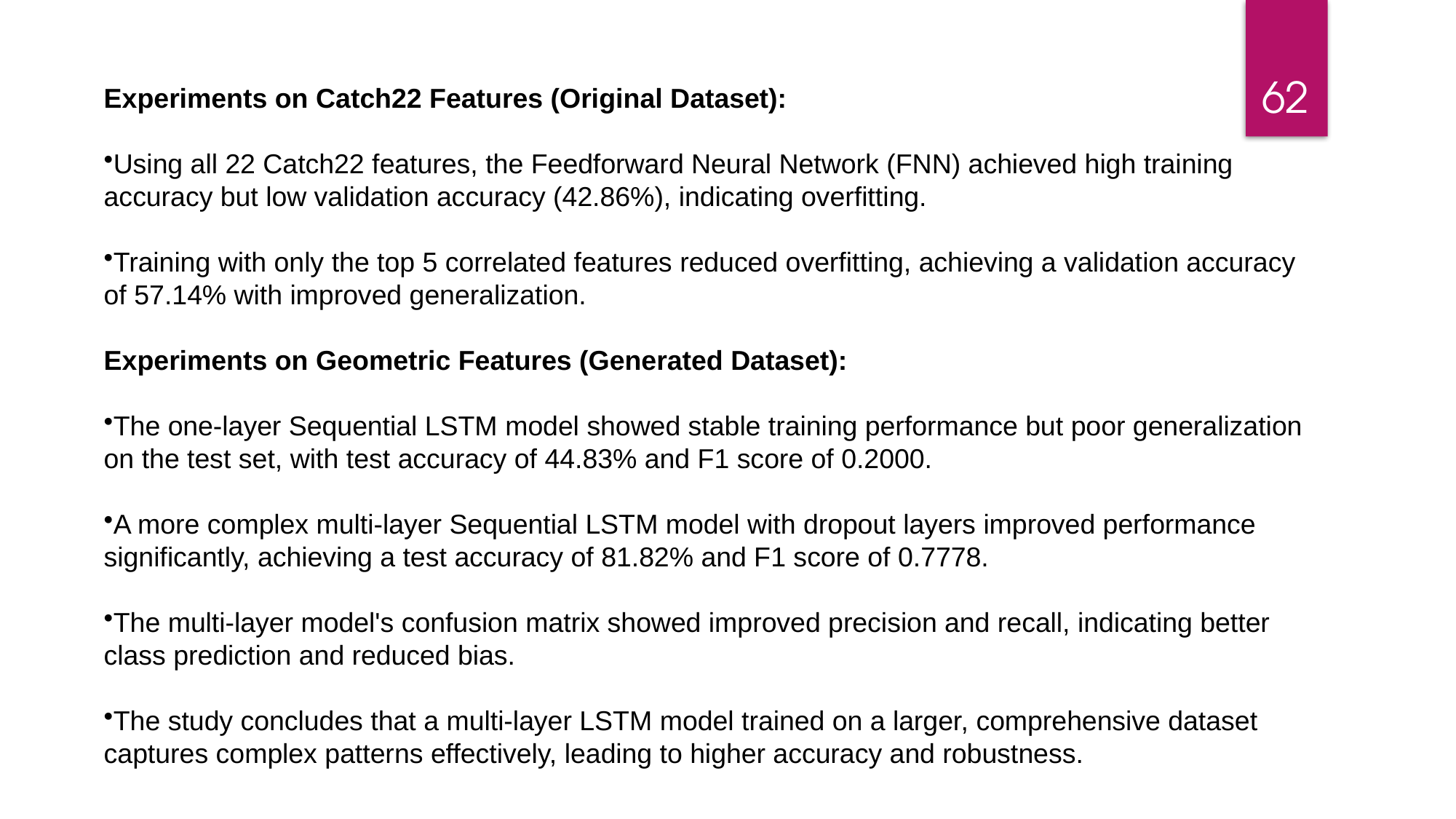

62

Experiments on Catch22 Features (Original Dataset):

Using all 22 Catch22 features, the Feedforward Neural Network (FNN) achieved high training accuracy but low validation accuracy (42.86%), indicating overfitting.

Training with only the top 5 correlated features reduced overfitting, achieving a validation accuracy of 57.14% with improved generalization.

Experiments on Geometric Features (Generated Dataset):

The one-layer Sequential LSTM model showed stable training performance but poor generalization on the test set, with test accuracy of 44.83% and F1 score of 0.2000.

A more complex multi-layer Sequential LSTM model with dropout layers improved performance significantly, achieving a test accuracy of 81.82% and F1 score of 0.7778.

The multi-layer model's confusion matrix showed improved precision and recall, indicating better class prediction and reduced bias.

The study concludes that a multi-layer LSTM model trained on a larger, comprehensive dataset captures complex patterns effectively, leading to higher accuracy and robustness.